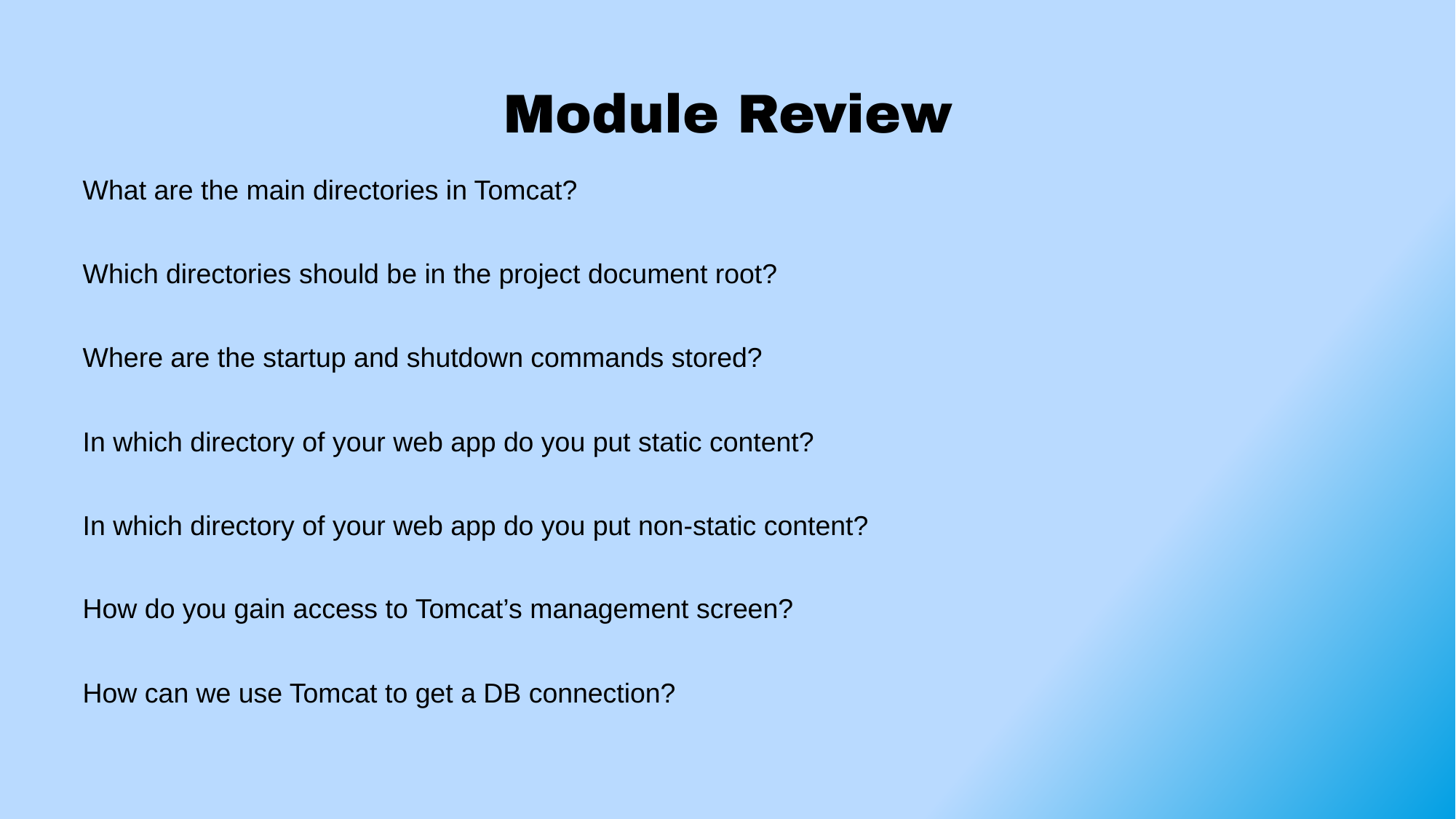

# Module Review
What are the main directories in Tomcat?

Which directories should be in the project document root?

Where are the startup and shutdown commands stored?

In which directory of your web app do you put static content?

In which directory of your web app do you put non-static content?

How do you gain access to Tomcat’s management screen?

How can we use Tomcat to get a DB connection?